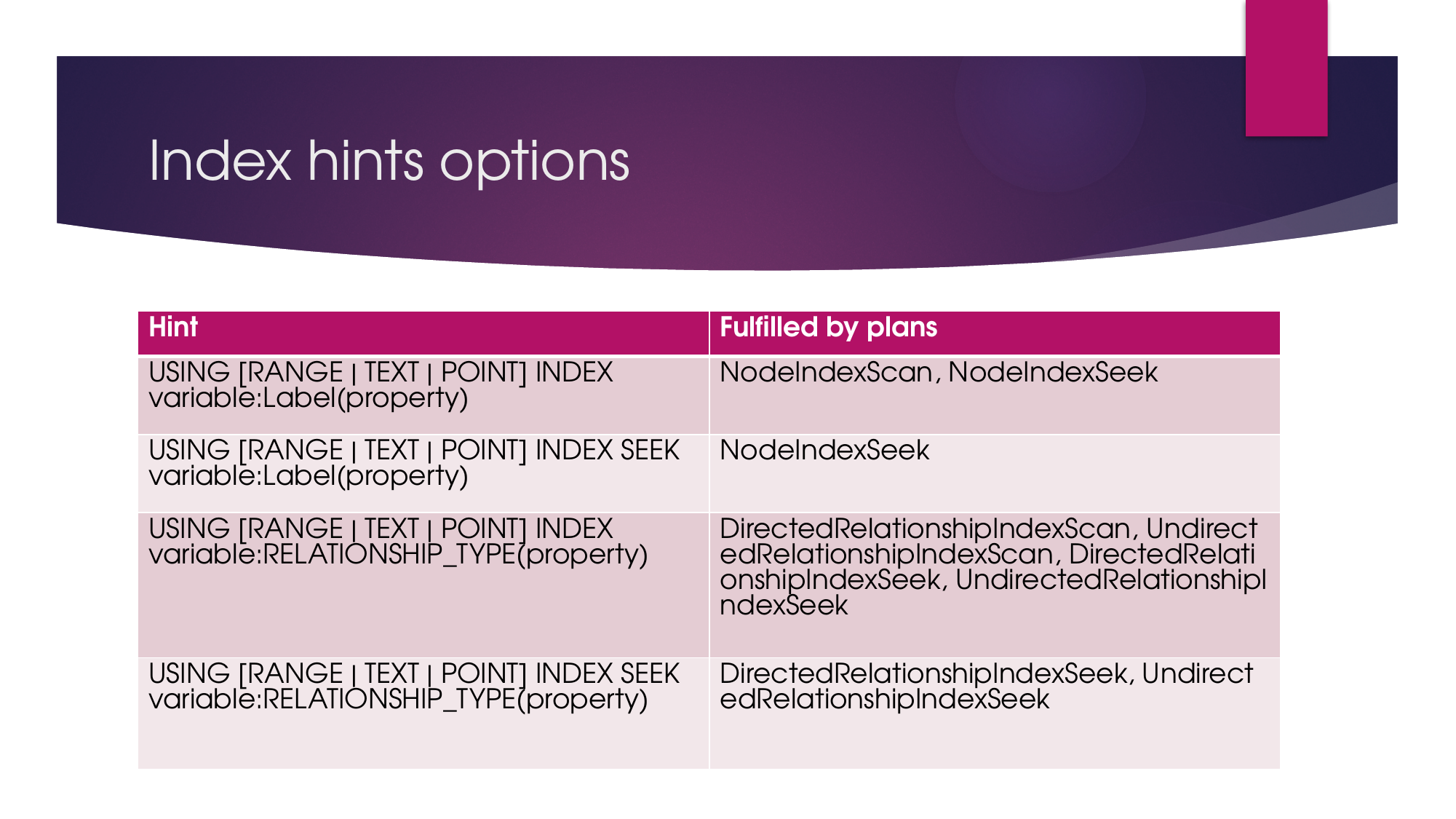

# Index hints options
| Hint | Fulfilled by plans |
| --- | --- |
| USING [RANGE | TEXT | POINT] INDEX variable:Label(property) | NodeIndexScan, NodeIndexSeek |
| USING [RANGE | TEXT | POINT] INDEX SEEK variable:Label(property) | NodeIndexSeek |
| USING [RANGE | TEXT | POINT] INDEX variable:RELATIONSHIP\_TYPE(property) | DirectedRelationshipIndexScan, UndirectedRelationshipIndexScan, DirectedRelationshipIndexSeek, UndirectedRelationshipIndexSeek |
| USING [RANGE | TEXT | POINT] INDEX SEEK variable:RELATIONSHIP\_TYPE(property) | DirectedRelationshipIndexSeek, UndirectedRelationshipIndexSeek |